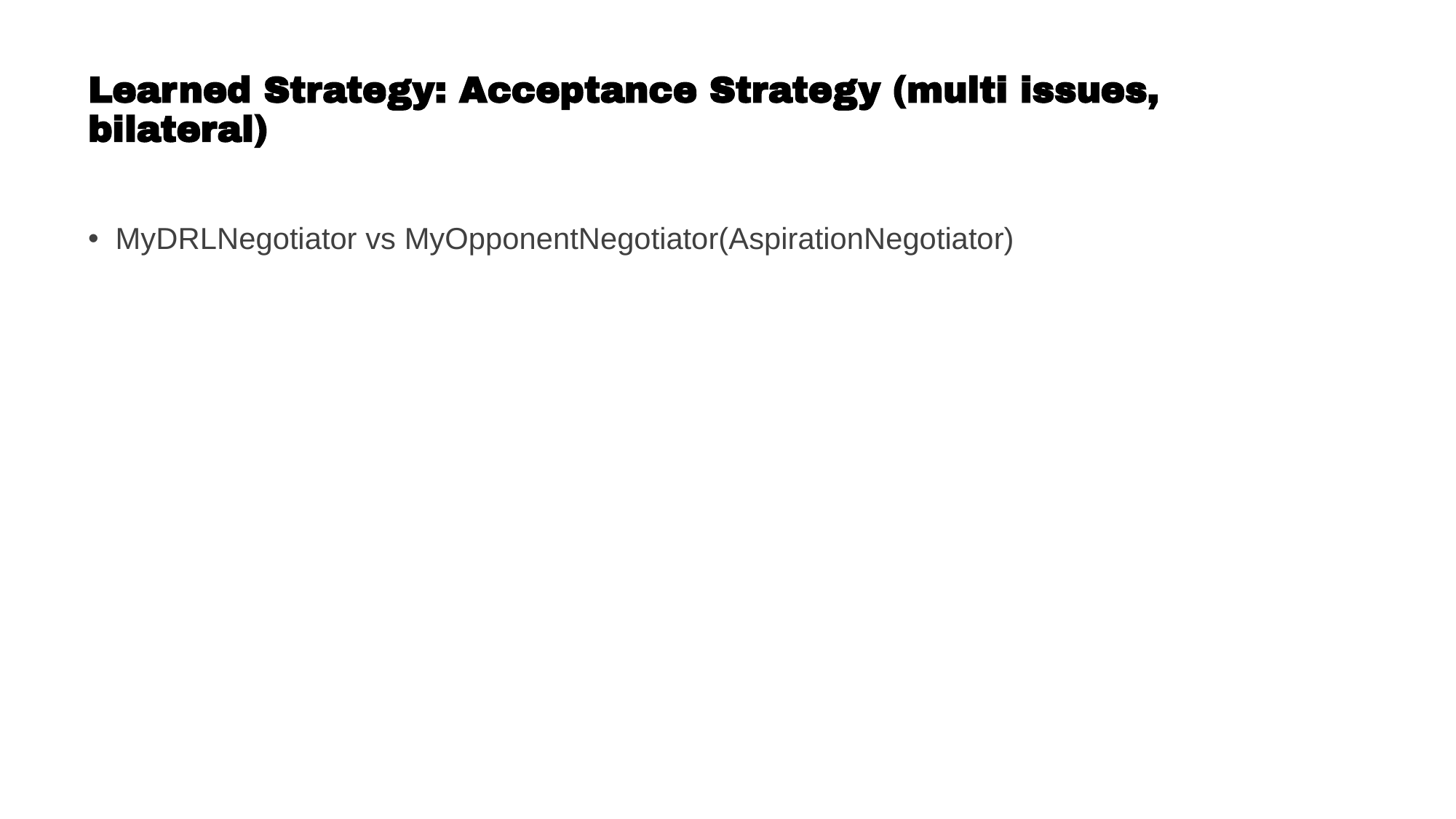

# Learned Strategy: Acceptance Strategy (multi issues, bilateral)
MyDRLNegotiator vs MyOpponentNegotiator(AspirationNegotiator)